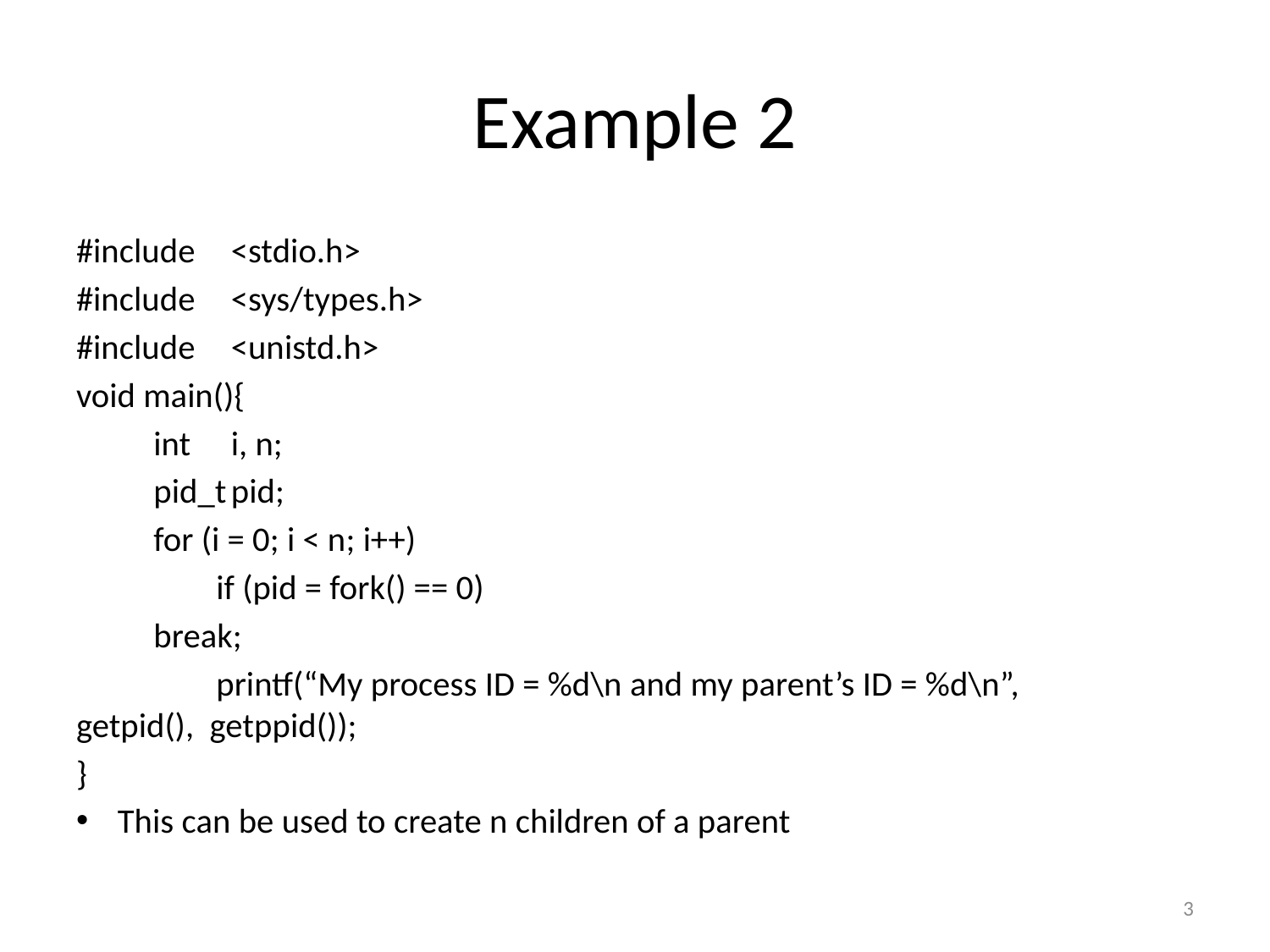

# Example 2
#include	<stdio.h>
#include	<sys/types.h>
#include	<unistd.h>
void main(){
	int	i, n;
	pid_t	pid;
	for (i = 0; i < n; i++)
	        if (pid = fork() == 0)
		break;
	        printf(“My process ID = %d\n and my parent’s ID = %d\n”, 		getpid(),  getppid());
}
This can be used to create n children of a parent
3